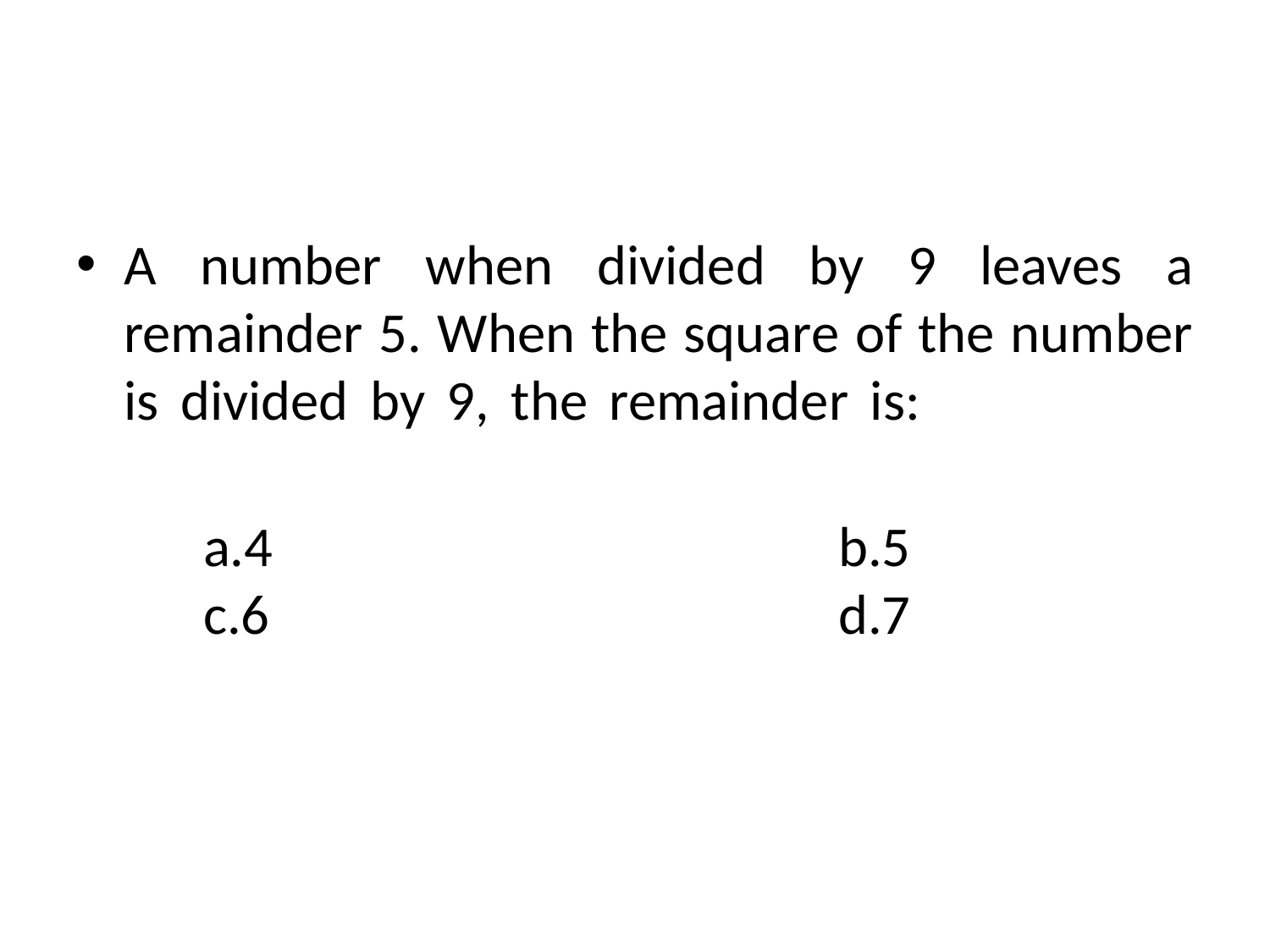

A number when divided by 9 leaves a remainder 5. When the square of the number is divided by 9, the remainder is:
	a.4                             		b.5                            	c.6                           		d.7